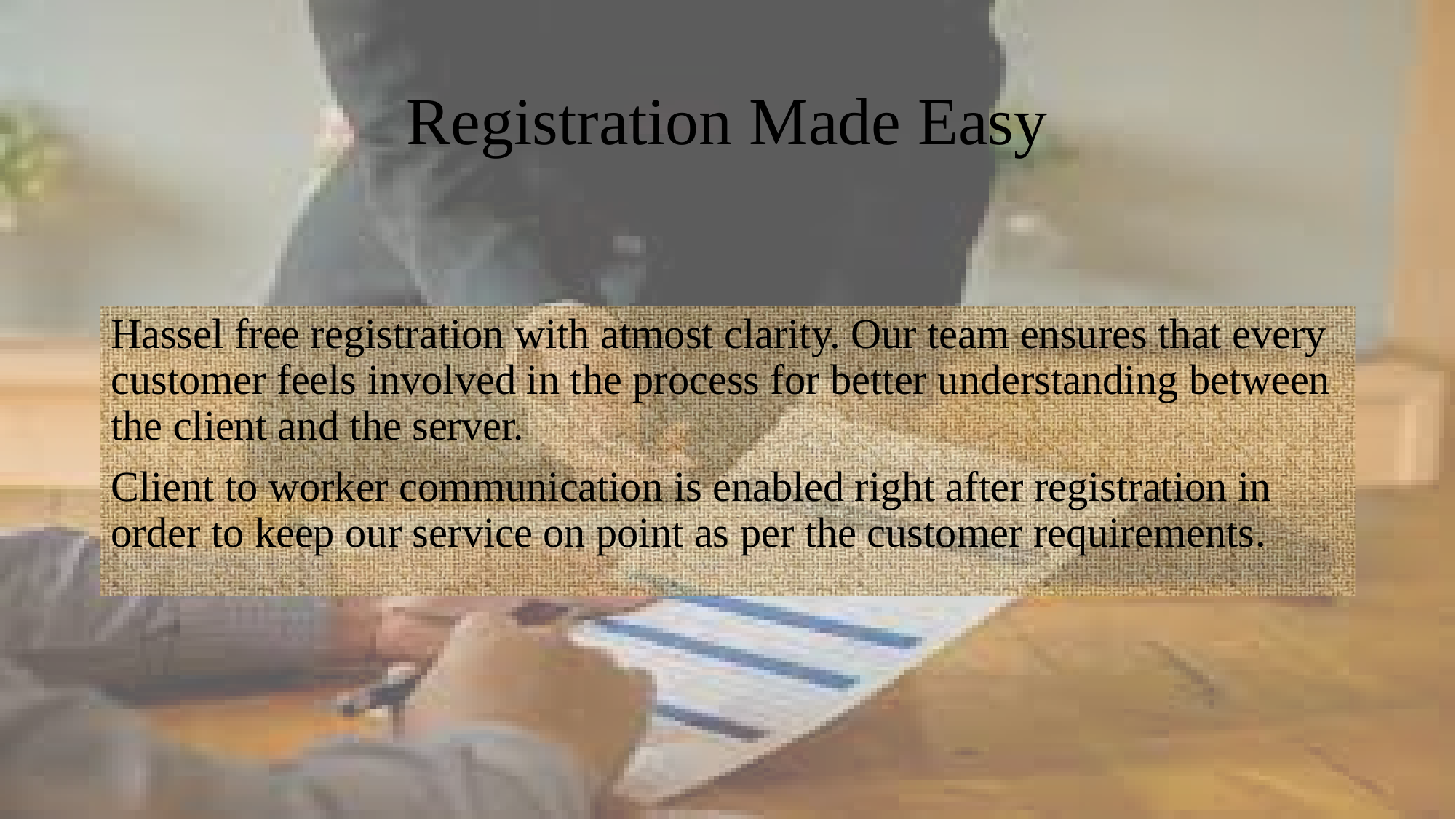

# Registration Made Easy
Hassel free registration with atmost clarity. Our team ensures that every customer feels involved in the process for better understanding between the client and the server.
Client to worker communication is enabled right after registration in order to keep our service on point as per the customer requirements.